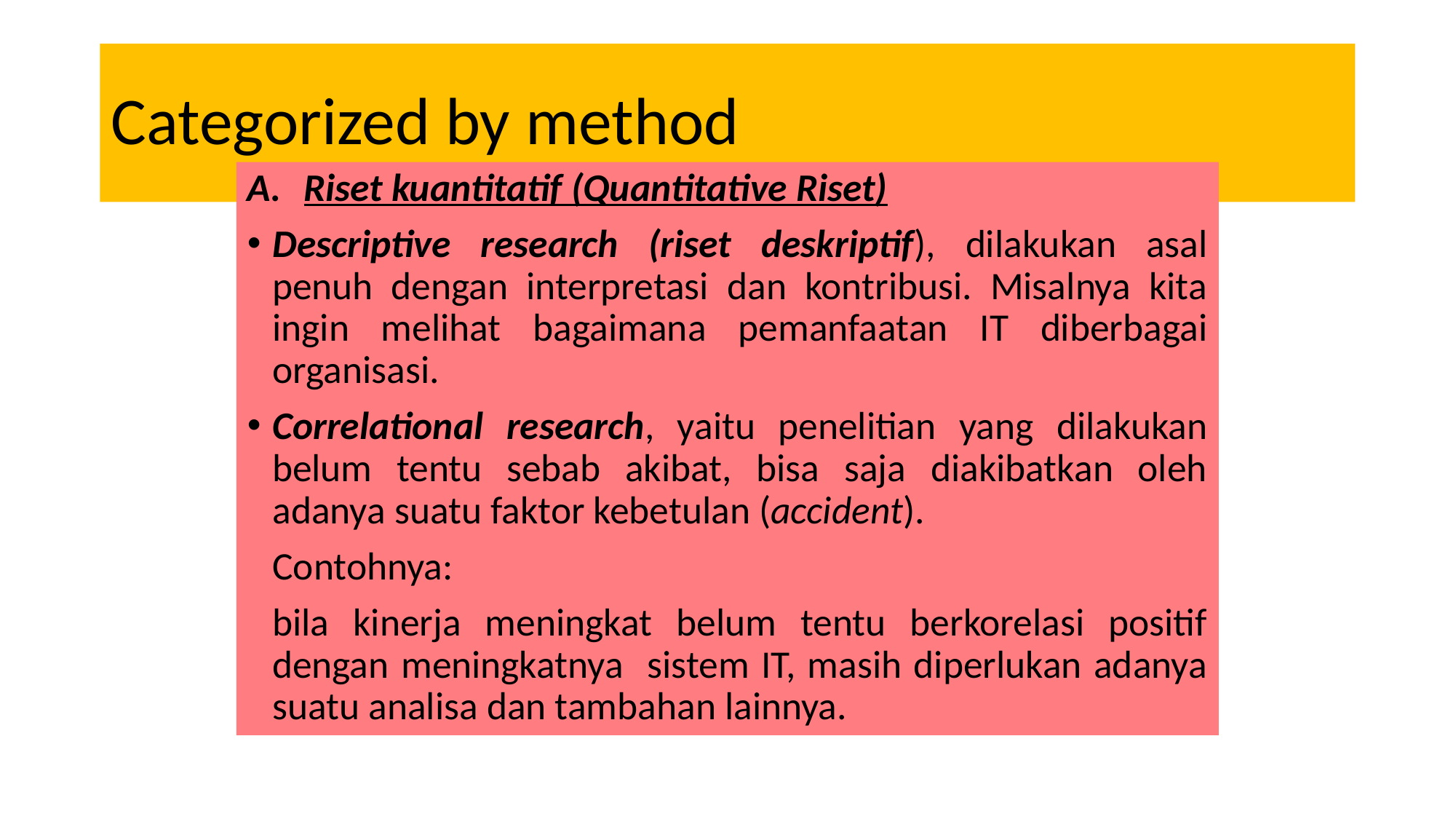

# Categorized by method
Riset kuantitatif (Quantitative Riset)
Descriptive research (riset deskriptif), dilakukan asal penuh dengan interpretasi dan kontribusi. Misalnya kita ingin melihat bagaimana pemanfaatan IT diberbagai organisasi.
Correlational research, yaitu penelitian yang dilakukan belum tentu sebab akibat, bisa saja diakibatkan oleh adanya suatu faktor kebetulan (accident).
	Contohnya:
	bila kinerja meningkat belum tentu berkorelasi positif dengan meningkatnya  sistem IT, masih diperlukan adanya suatu analisa dan tambahan lainnya.